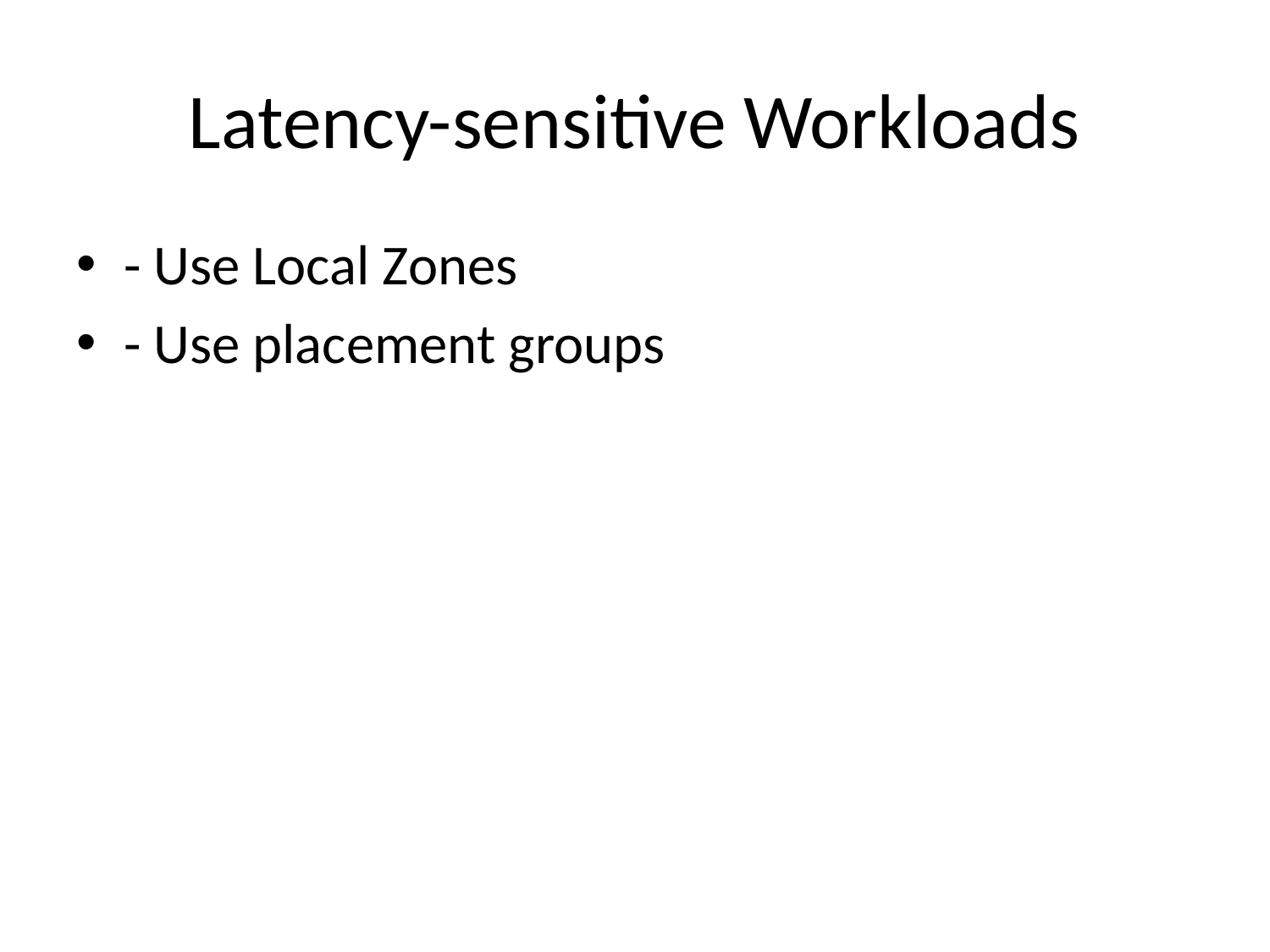

# Latency-sensitive Workloads
- Use Local Zones
- Use placement groups